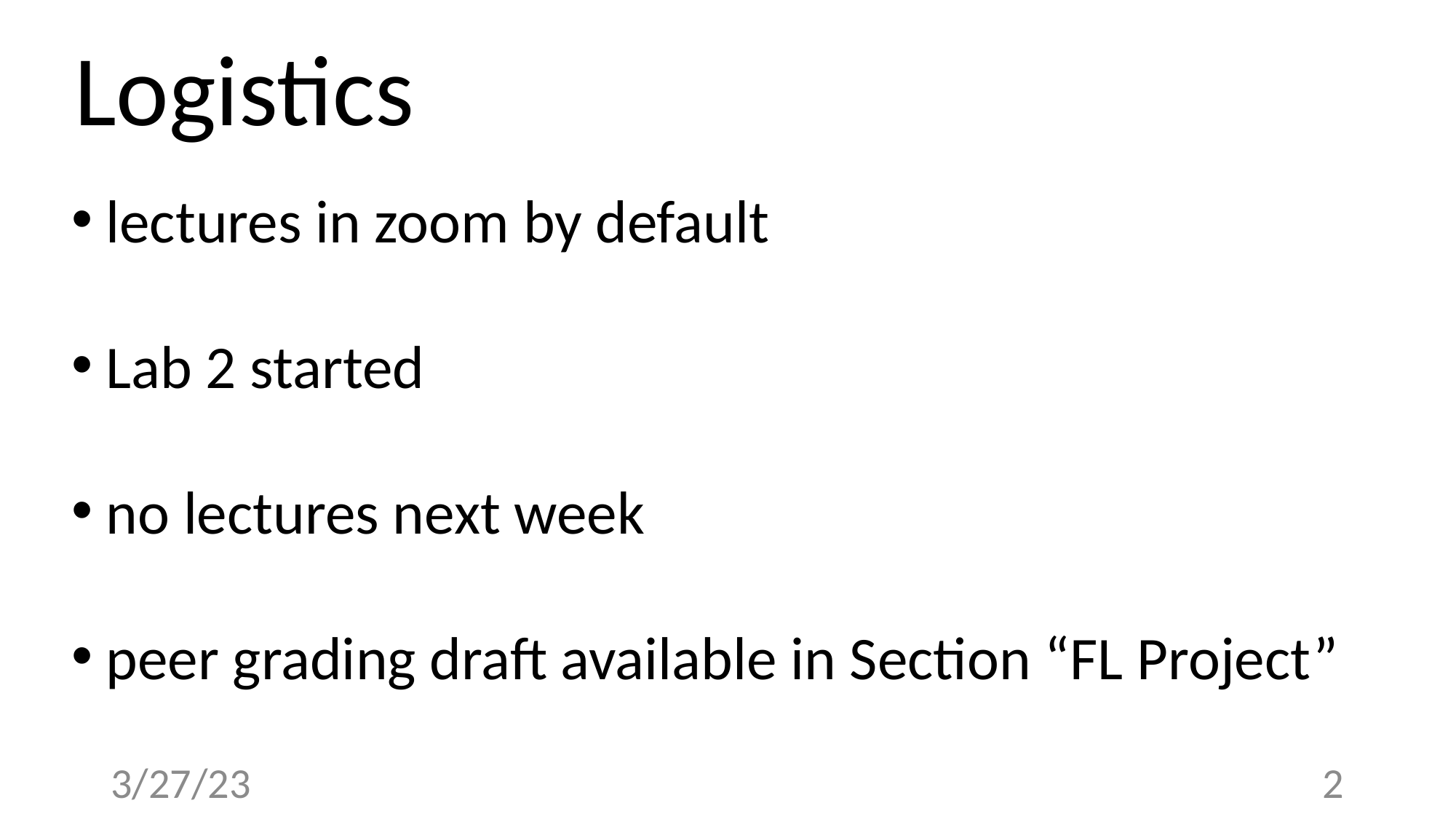

Logistics
lectures in zoom by default

Lab 2 started

no lectures next week

peer grading draft available in Section “FL Project”

3/27/23
2